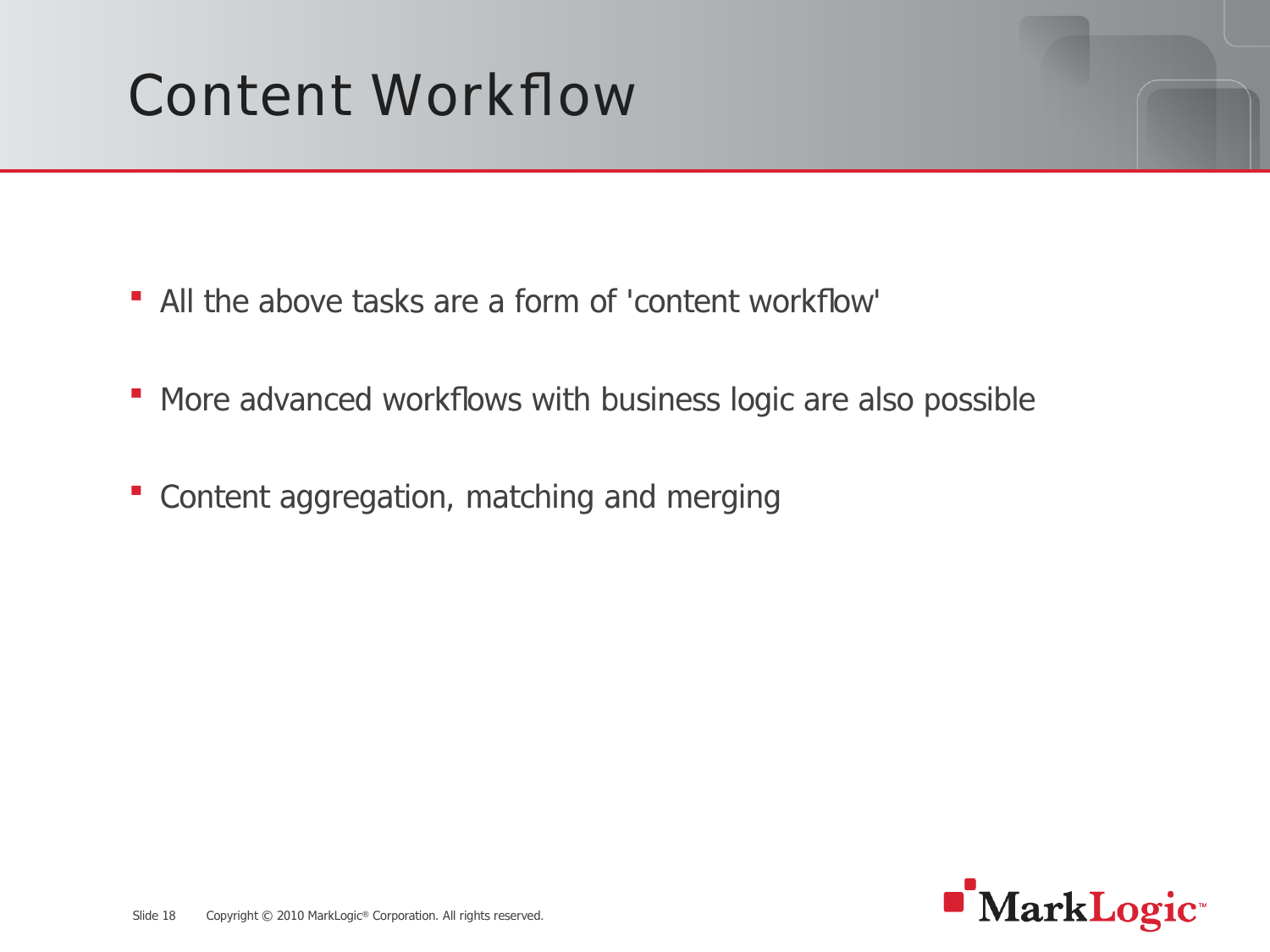

# Content Workflow
All the above tasks are a form of 'content workflow'

More advanced workflows with business logic are also possible

Content aggregation, matching and merging